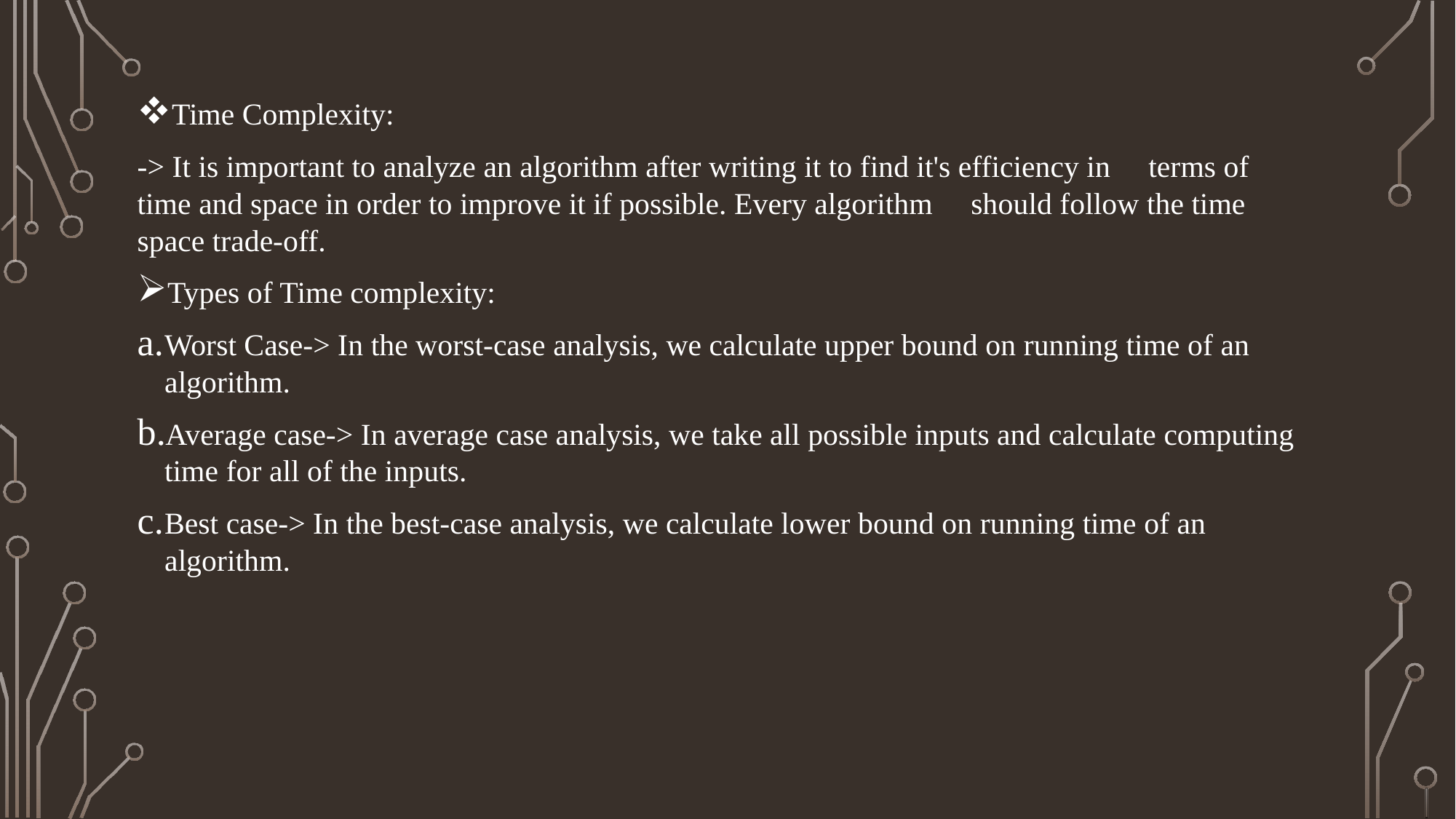

Time Complexity:
-> It is important to analyze an algorithm after writing it to find it's efficiency in     terms of time and space in order to improve it if possible. Every algorithm     should follow the time space trade-off.
Types of Time complexity:
Worst Case-> In the worst-case analysis, we calculate upper bound on running time of an algorithm.
Average case-> In average case analysis, we take all possible inputs and calculate computing time for all of the inputs.
Best case-> In the best-case analysis, we calculate lower bound on running time of an algorithm.